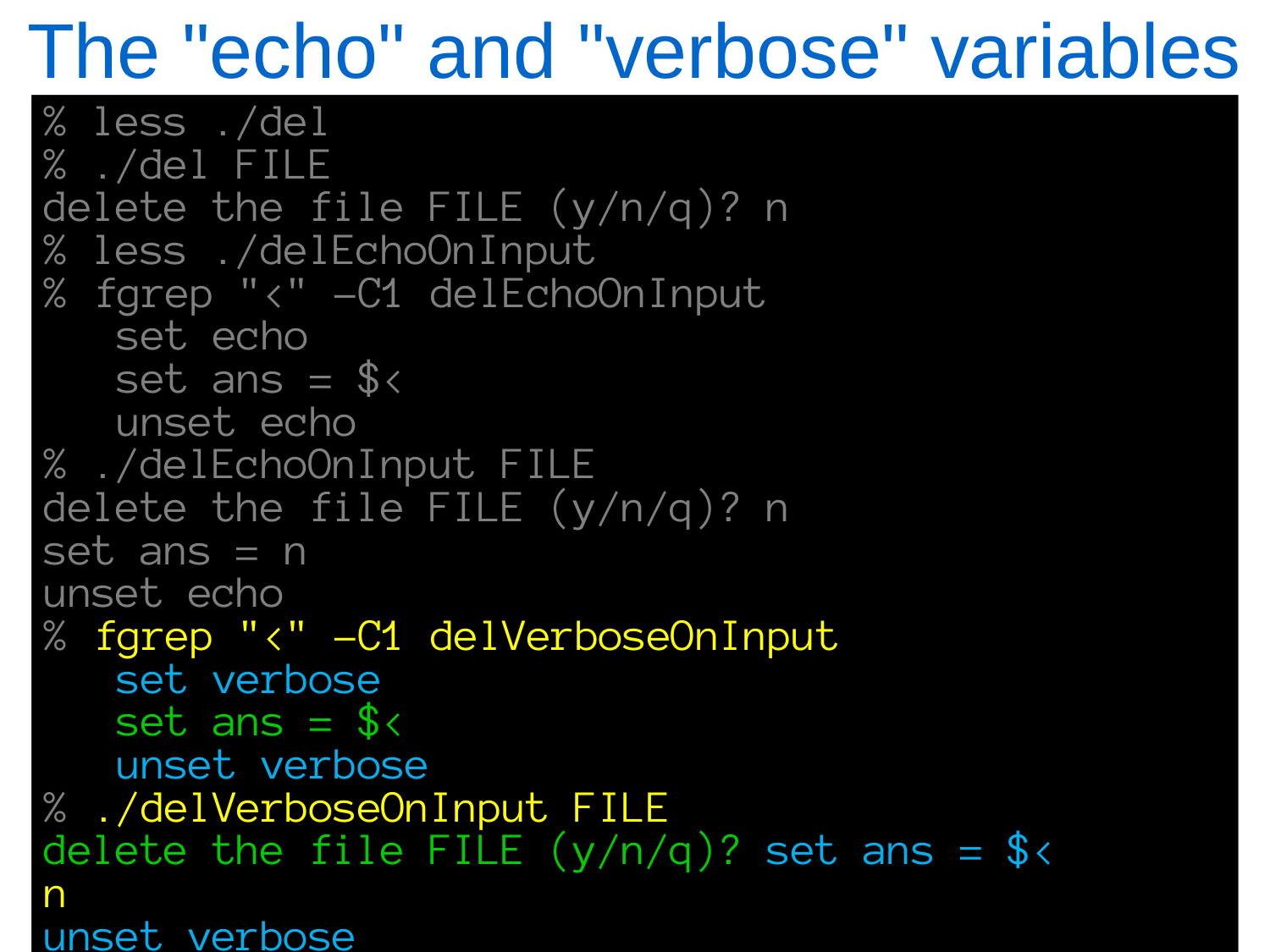

# The "echo" and "verbose" variables
% less ./del
% ./del FILE
delete the file FILE (y/n/q)? n
% less ./delEchoOnInput
% fgrep "<" -C1 delEchoOnInput
   set echo
   set ans = $<
   unset echo
% ./delEchoOnInput FILE
delete the file FILE (y/n/q)? n
set ans = n
unset echo
% fgrep "<" -C1 delVerboseOnInput
   set verbose
   set ans = $<
   unset verbose
% ./delVerboseOnInput FILE
delete the file FILE (y/n/q)? set ans = $<
n
unset verbose

% ./del FILE
delete the file FILE (y/n/q)? n
% less ./delEchoOnInput
% fgrep "<" -C1 delEchoOnInput
   set echo
   set ans = $<
   unset echo
% ./delEchoOnInput FILE
delete the file FILE (y/n/q)? n
set ans = n
unset echo
% fgrep "<" -C1 delVerboseOnInput
   set verbose
   set ans = $<
   unset verbose
% ./delVerboseOnInput FILE
delete the file FILE (y/n/q)? set ans = $<
n
unset verbose
% fgrep "<" -C1 delVerbosePlusEchoOnInput
%